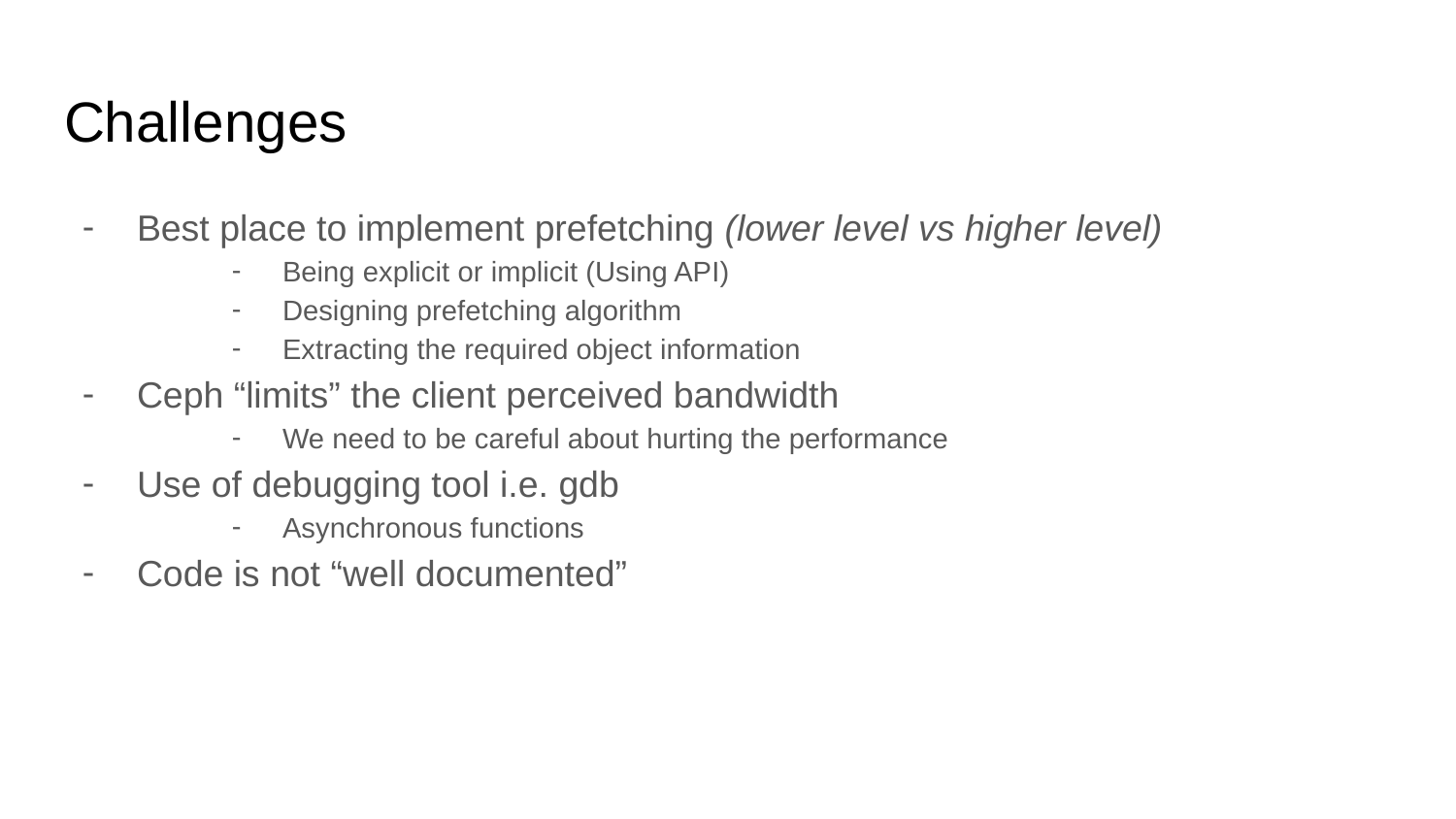

# Challenges
Best place to implement prefetching (lower level vs higher level)
Being explicit or implicit (Using API)
Designing prefetching algorithm
Extracting the required object information
Ceph “limits” the client perceived bandwidth
We need to be careful about hurting the performance
Use of debugging tool i.e. gdb
Asynchronous functions
Code is not “well documented”